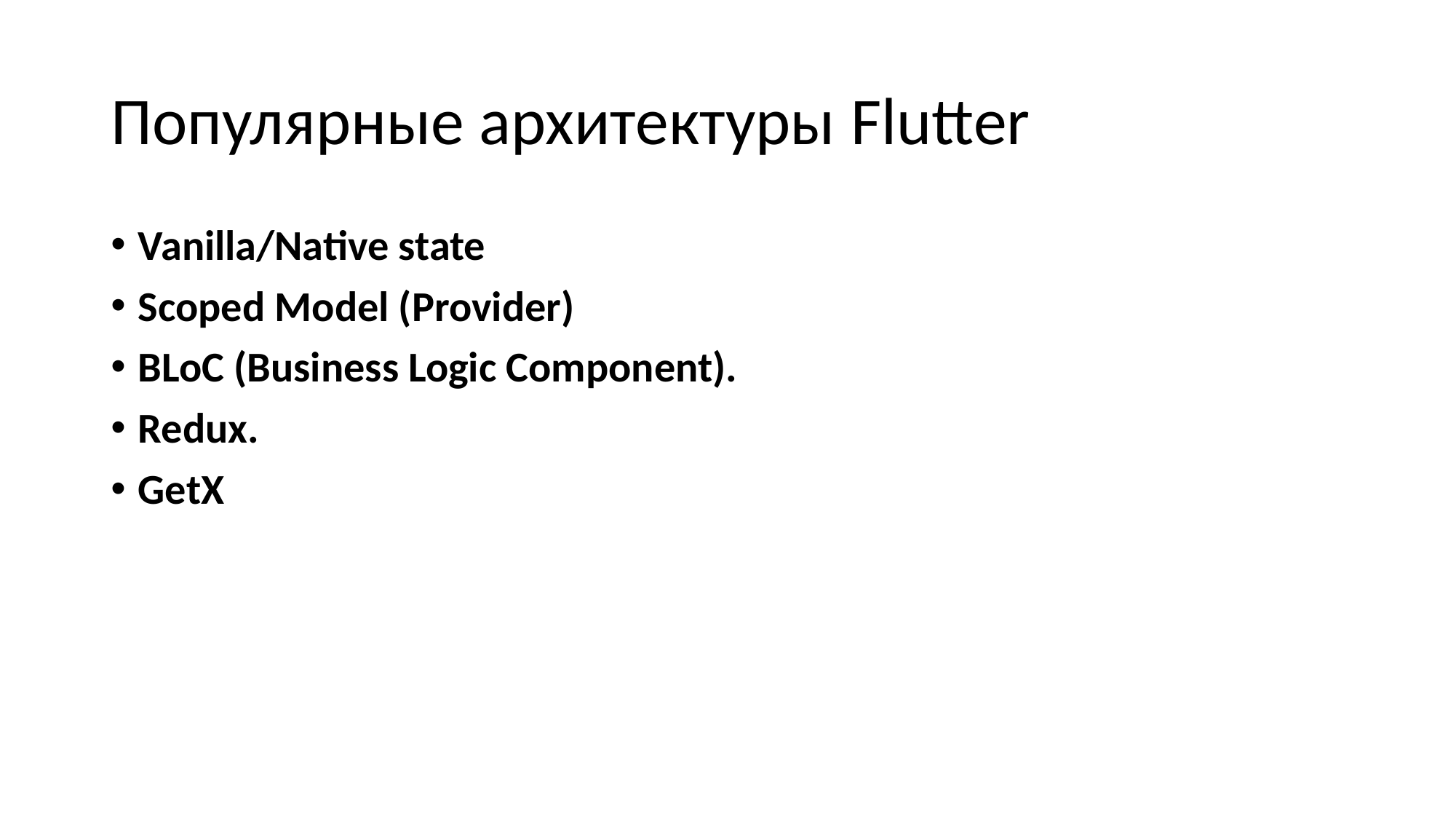

# Популярные архитектуры Flutter
Vanilla/Native state
Scoped Model (Provider)
BLoC (Business Logic Component).
Redux.
GetX